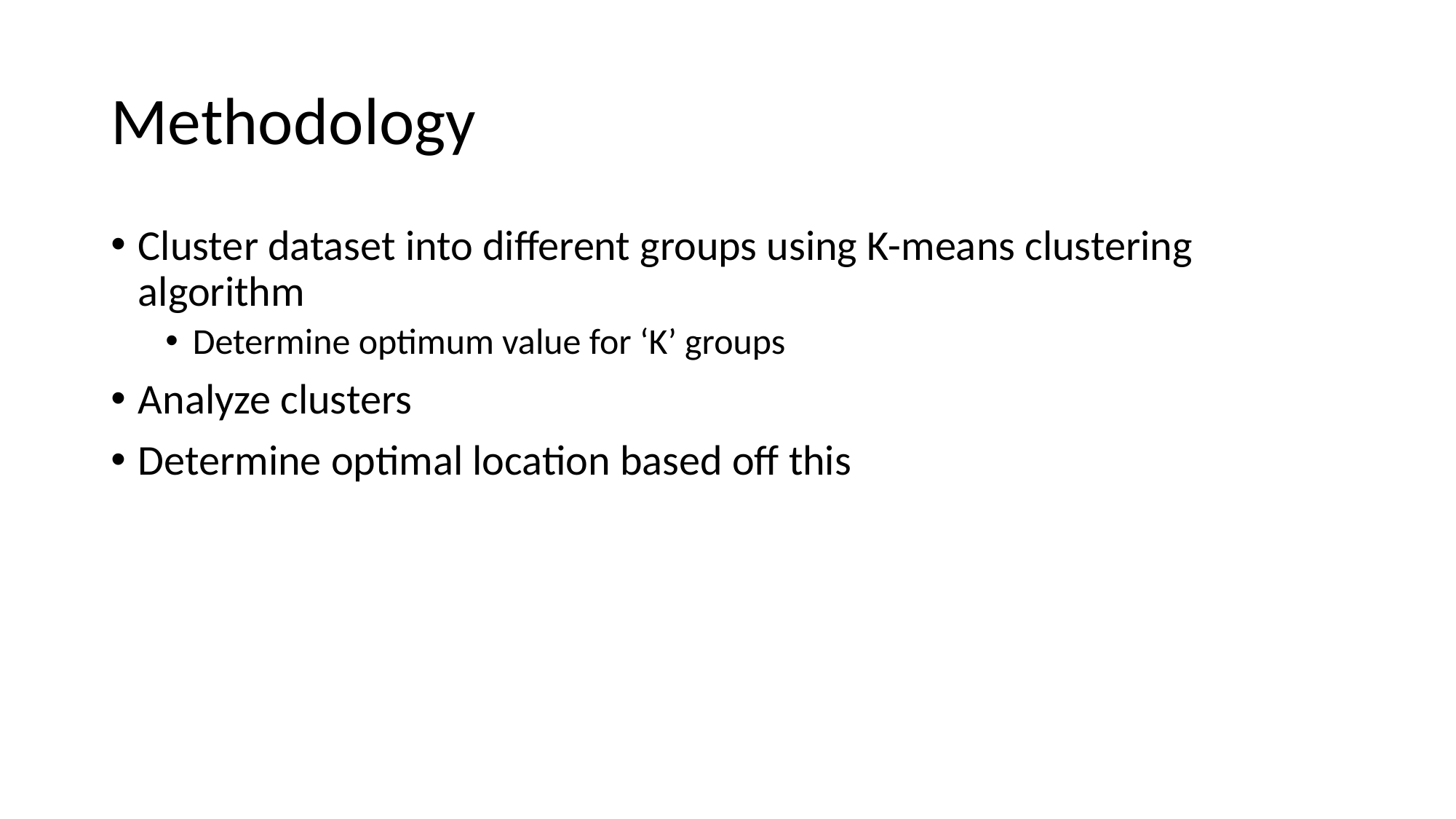

# Methodology
Cluster dataset into different groups using K-means clustering algorithm
Determine optimum value for ‘K’ groups
Analyze clusters
Determine optimal location based off this